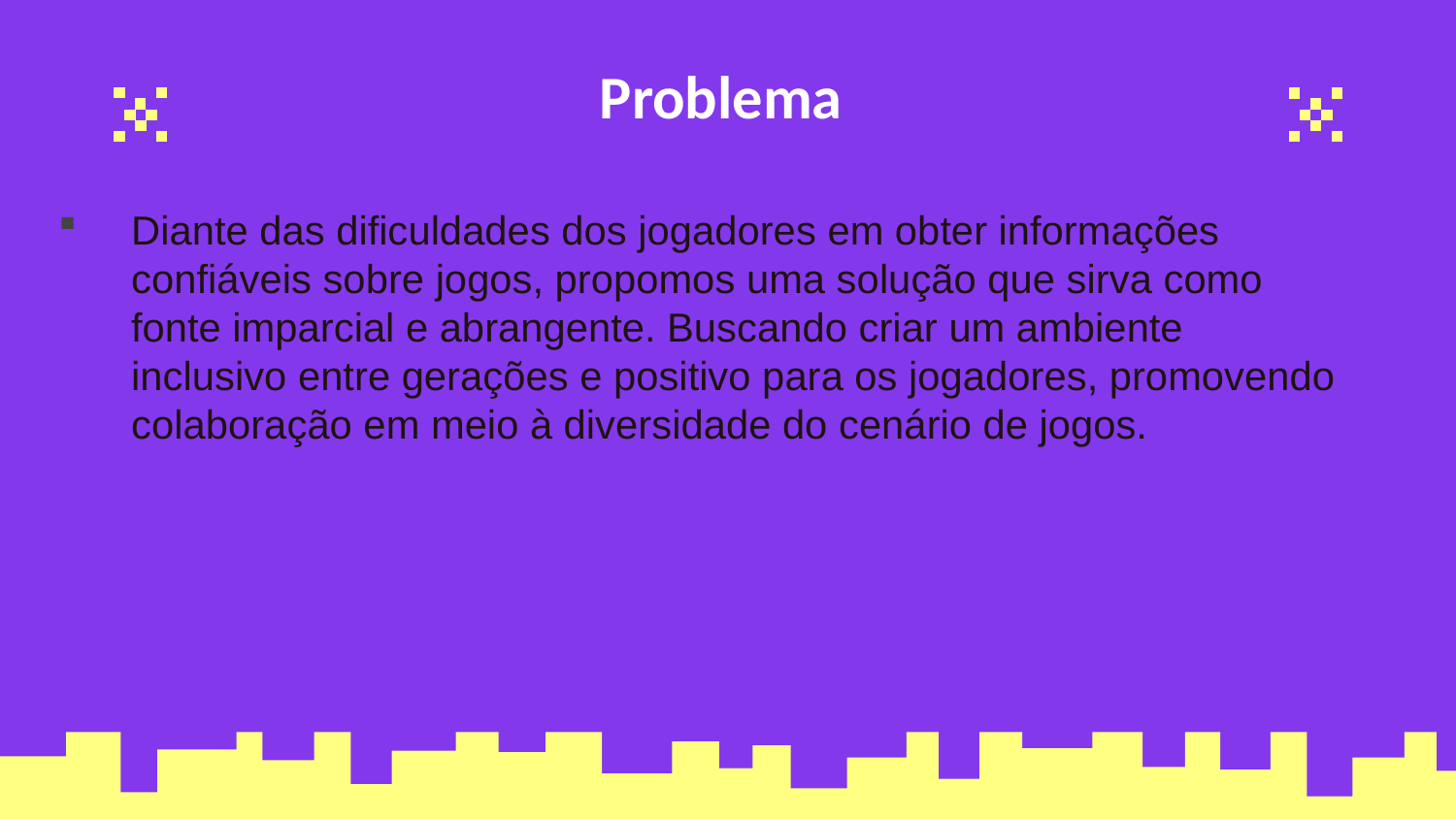

# Problema

Diante das dificuldades dos jogadores em obter informações confiáveis sobre jogos, propomos uma solução que sirva como fonte imparcial e abrangente. Buscando criar um ambiente inclusivo entre gerações e positivo para os jogadores, promovendo colaboração em meio à diversidade do cenário de jogos.